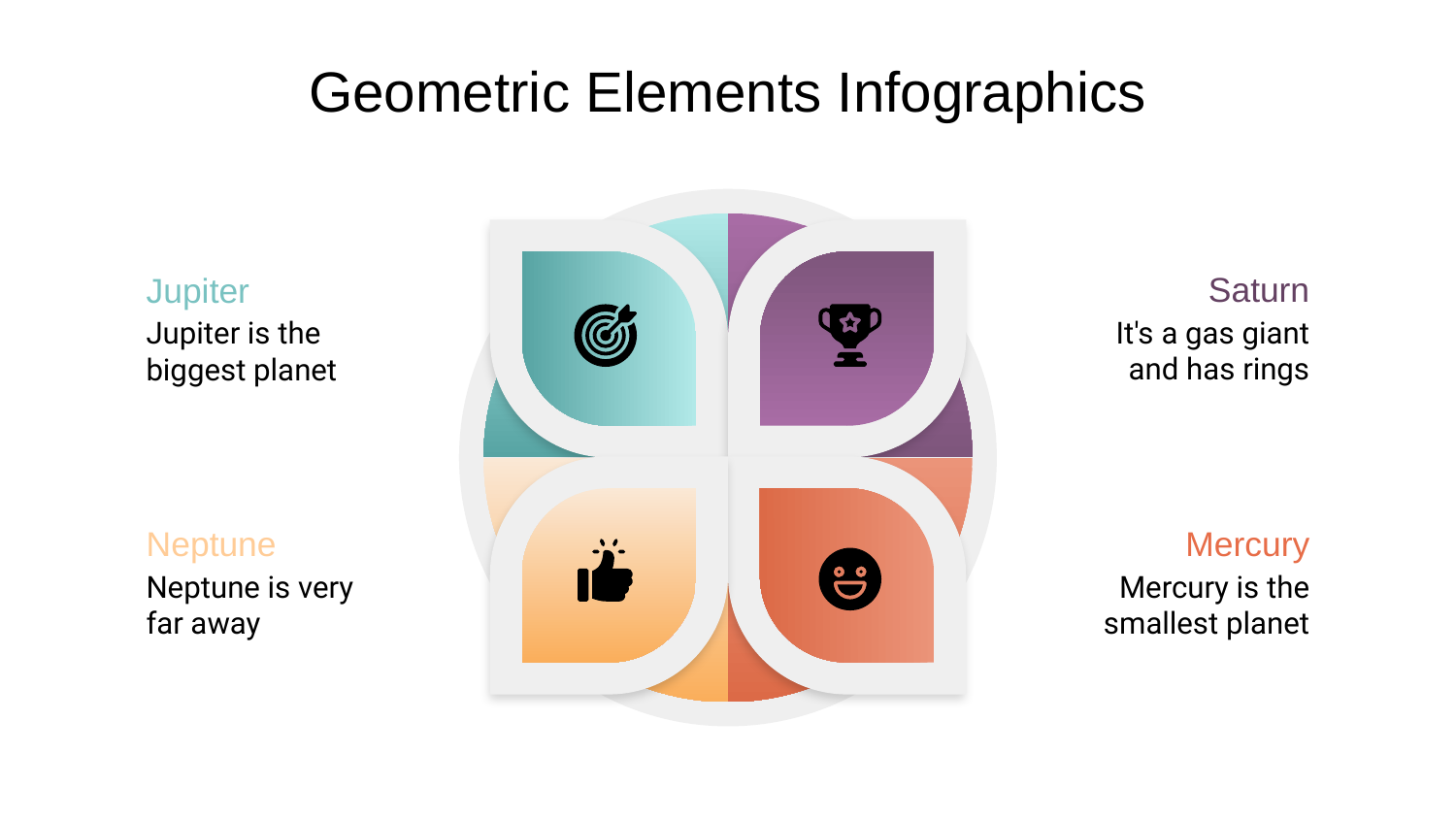

# Geometric Elements Infographics

Saturn
It's a gas giant and has rings
Jupiter
Jupiter is the biggest planet

Neptune
Neptune is very far away
Mercury
Mercury is the smallest planet